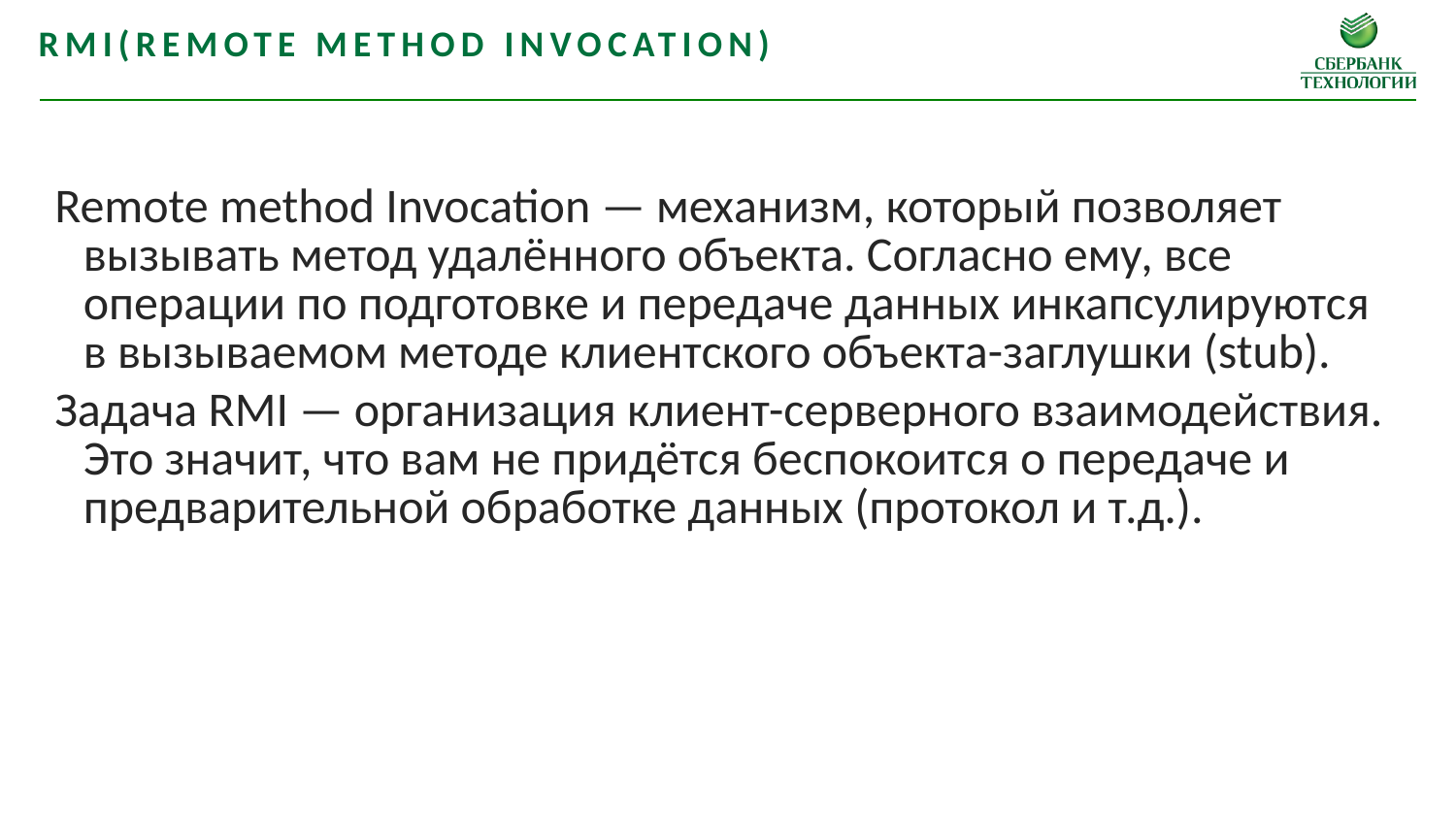

RMI(Remote Method Invocation)
Remote method Invocation — механизм, который позволяет вызывать метод удалённого объекта. Согласно ему, все операции по подготовке и передаче данных инкапсулируются в вызываемом методе клиентского объекта-заглушки (stub).
Задача RMI — организация клиент-серверного взаимодействия. Это значит, что вам не придётся беспокоится о передаче и предварительной обработке данных (протокол и т.д.).